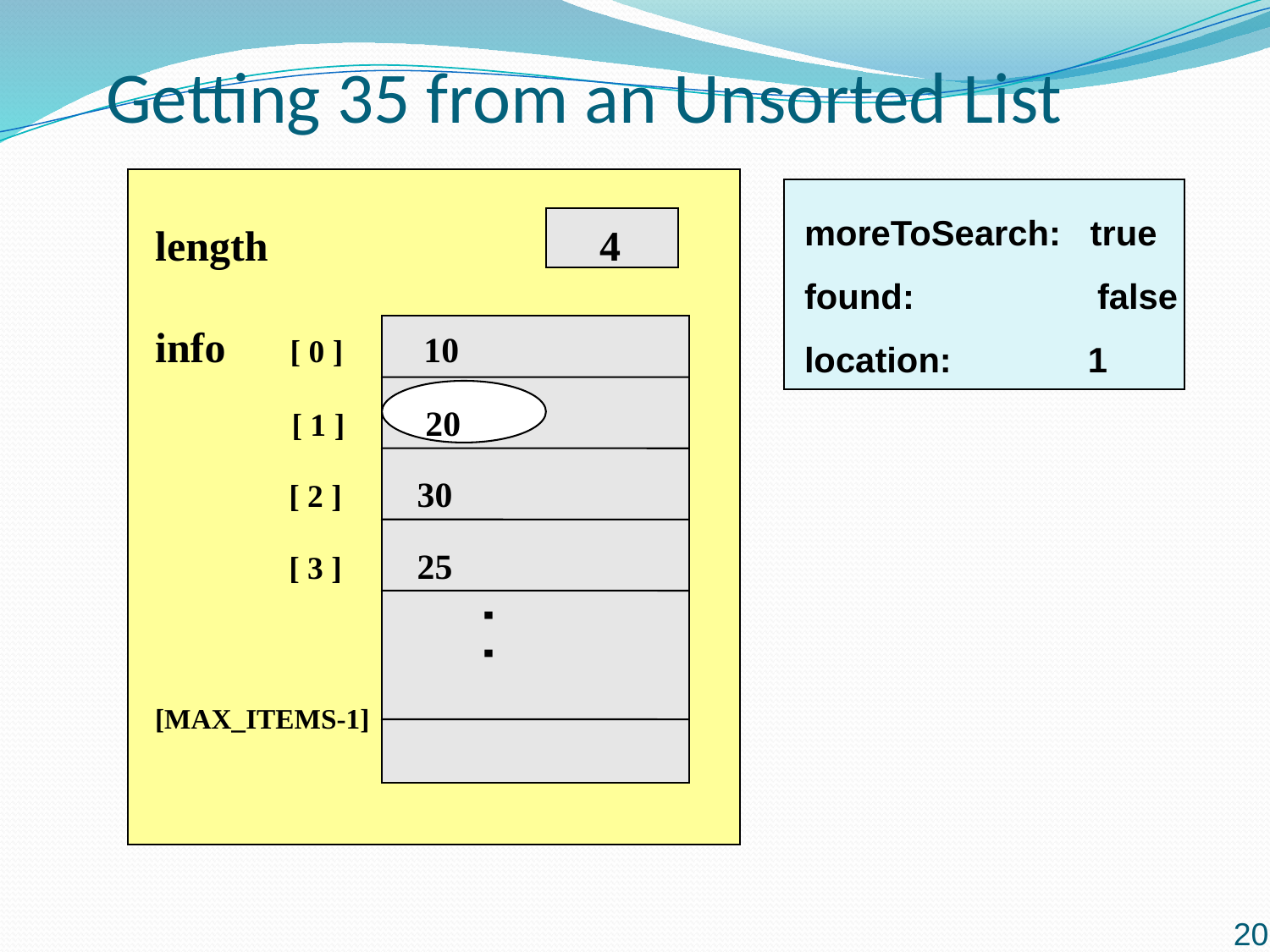

# Getting 35 from an Unsorted List

moreToSearch:   true

found:		    false

location:              1

length			      4

info     	 [ 0 ]          10

                 [ 1 ]          20

	 [ 2 ] 	 30

	 [ 3 ] 	 25
 	                   .
	                   .
	                [MAX_ITEMS-1]

20